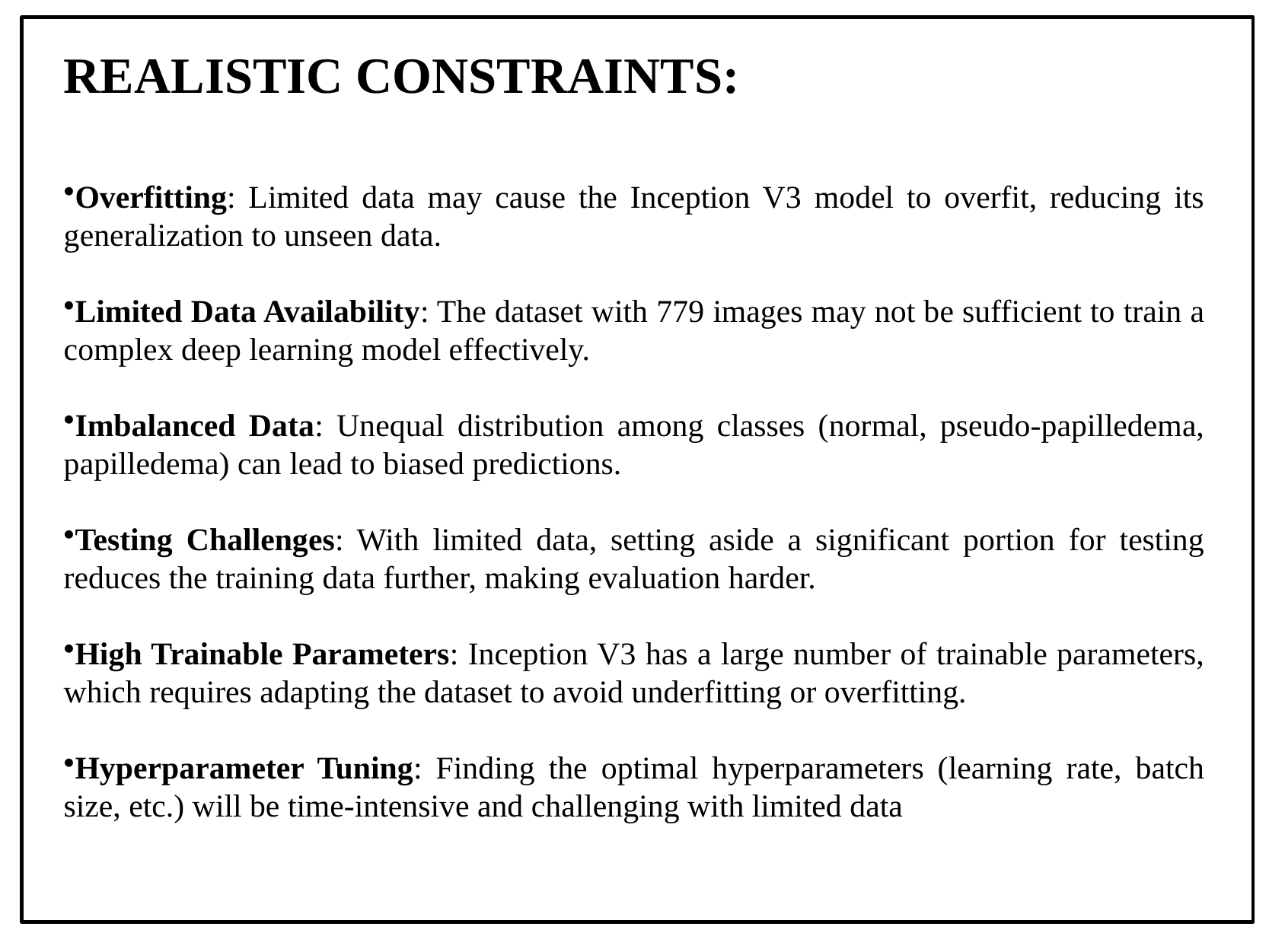

# REALISTIC CONSTRAINTS:
Overfitting: Limited data may cause the Inception V3 model to overfit, reducing its generalization to unseen data.

Limited Data Availability: The dataset with 779 images may not be sufficient to train a complex deep learning model effectively.

Imbalanced Data: Unequal distribution among classes (normal, pseudo-papilledema, papilledema) can lead to biased predictions.

Testing Challenges: With limited data, setting aside a significant portion for testing reduces the training data further, making evaluation harder.

High Trainable Parameters: Inception V3 has a large number of trainable parameters, which requires adapting the dataset to avoid underfitting or overfitting.

Hyperparameter Tuning: Finding the optimal hyperparameters (learning rate, batch size, etc.) will be time-intensive and challenging with limited data